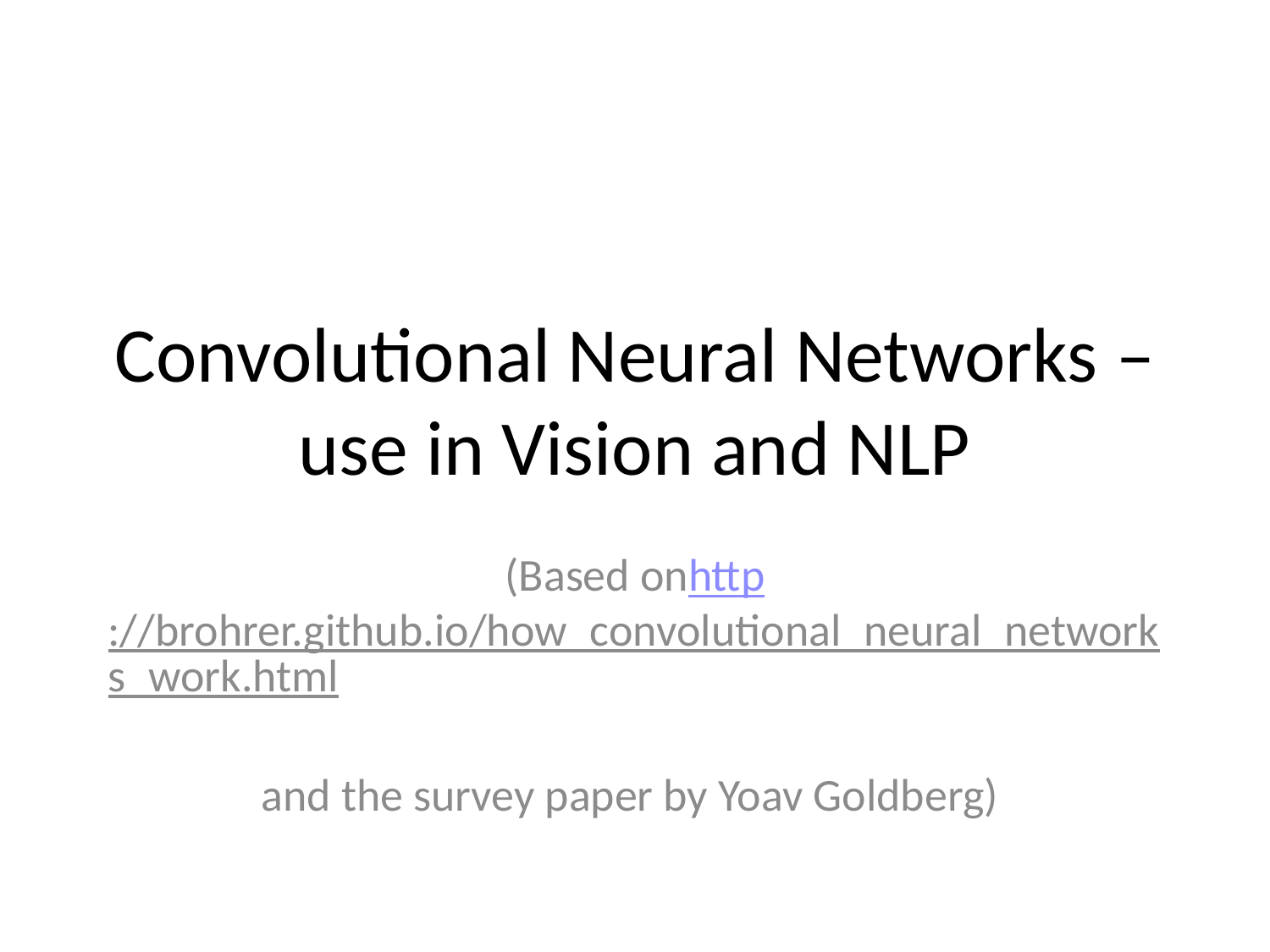

# Convolutional Neural Networks – use in Vision and NLP
(Based onhttp://brohrer.github.io/how_convolutional_neural_networks_work.html
and the survey paper by Yoav Goldberg)